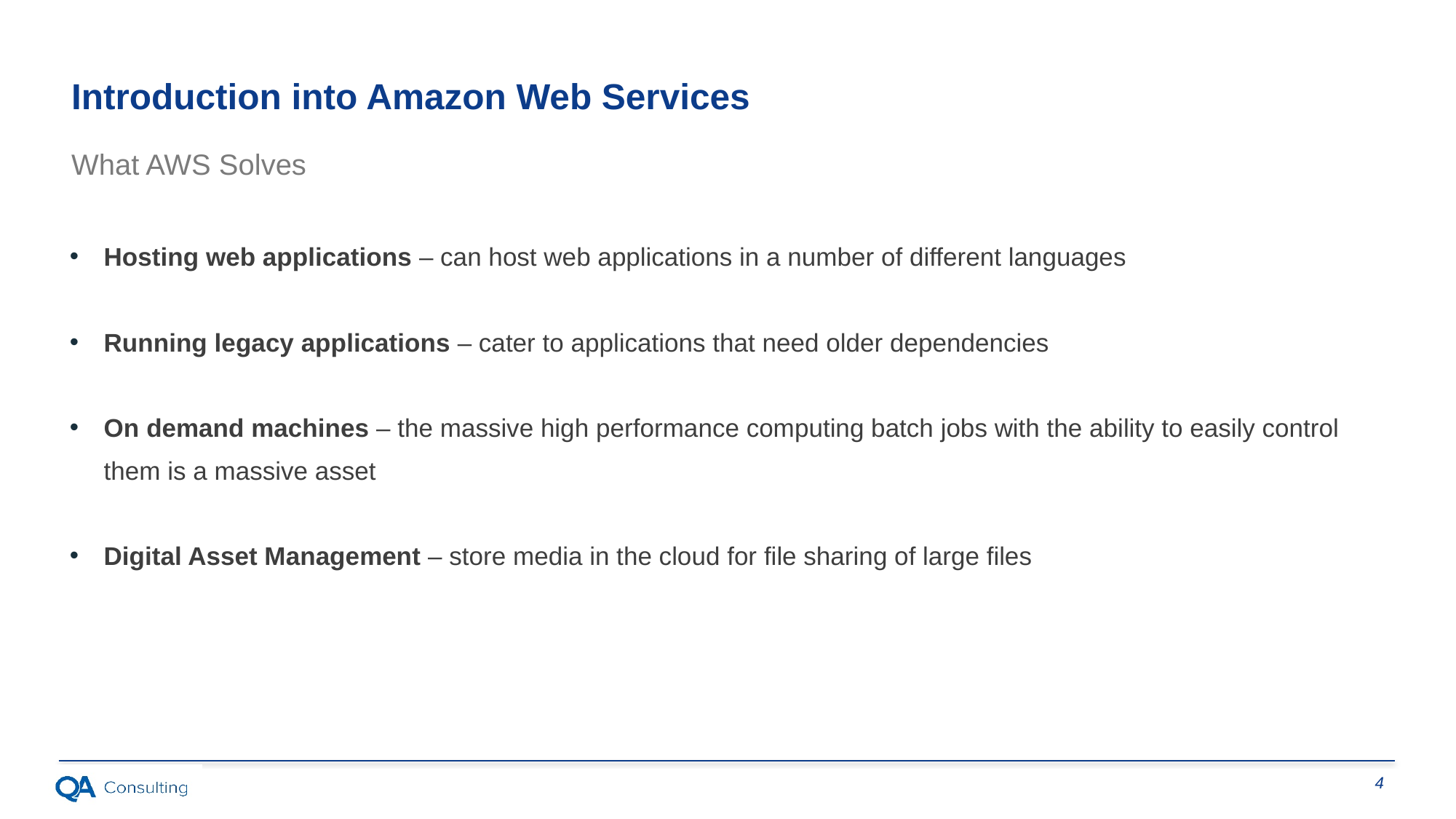

Introduction into Amazon Web Services
What AWS Solves
Hosting web applications – can host web applications in a number of different languages

Running legacy applications – cater to applications that need older dependencies

On demand machines – the massive high performance computing batch jobs with the ability to easily control them is a massive asset

Digital Asset Management – store media in the cloud for file sharing of large files
4